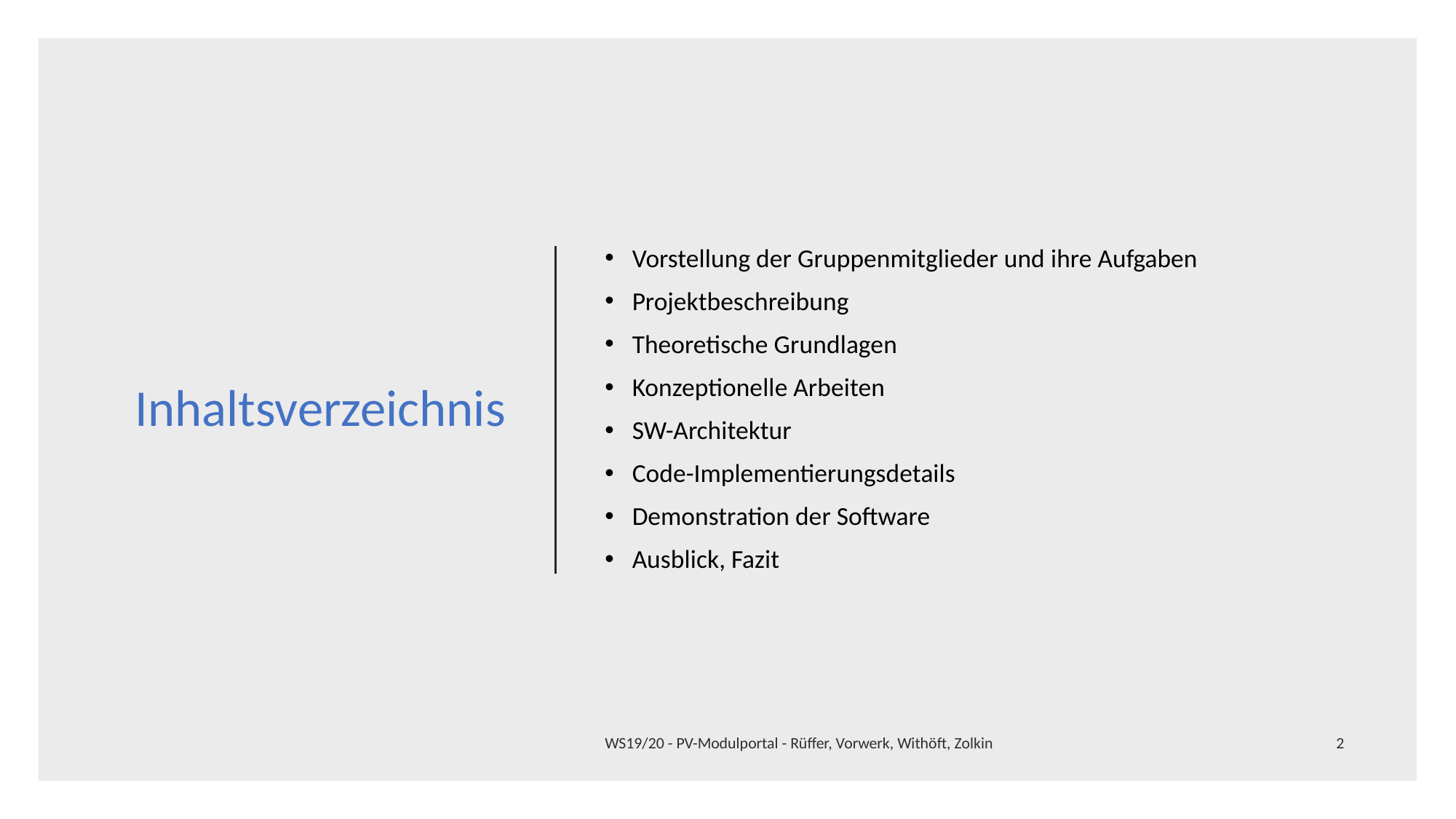

# Inhaltsverzeichnis
Vorstellung der Gruppenmitglieder und ihre Aufgaben
Projektbeschreibung
Theoretische Grundlagen
Konzeptionelle Arbeiten
SW-Architektur
Code-Implementierungsdetails
Demonstration der Software
Ausblick, Fazit
WS19/20 - PV-Modulportal - Rüffer, Vorwerk, Withöft, Zolkin
2